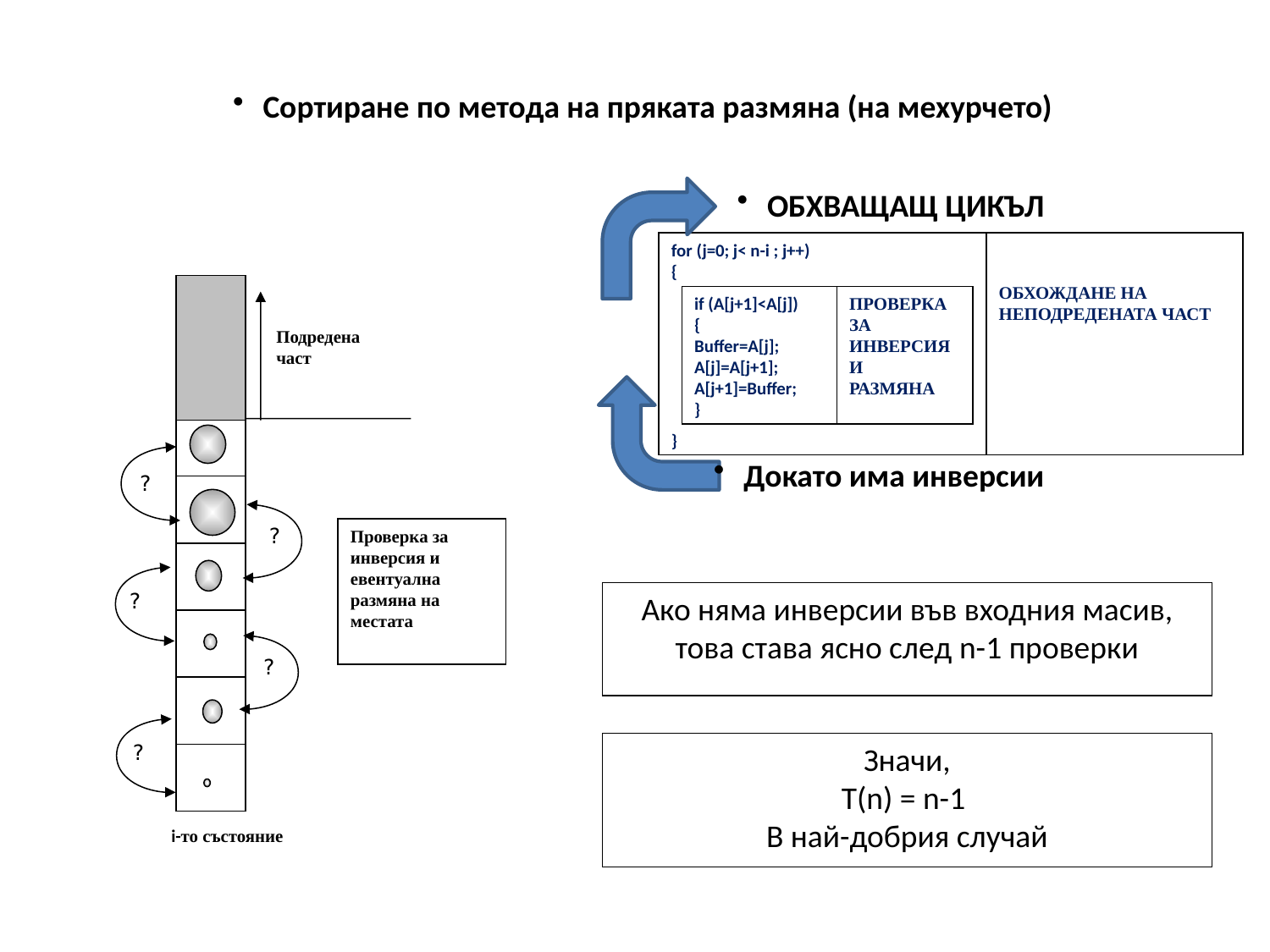

Сортиране по метода на пряката размяна (на мехурчето)

ОБХВАЩАЩ ЦИКЪЛ

for (j=0; j< n-i ; j++)
{

}

ОБХОЖДАНЕ НА НЕПОДРЕДЕНАТА ЧАСТ
if (A[j+1]<A[j])
{
Buffer=A[j];
A[j]=A[j+1];
A[j+1]=Buffer;
}

ПРОВЕРКА ЗА ИНВЕРСИЯ И
РАЗМЯНА

Подредена част

Докато има инверсии

?

?
Проверка за инверсия и евентуална  размяна на местата

?
Ако няма инверсии във входния масив, това става ясно след n-1 проверки

?

?
Значи,
T(n) = n-1
В най-добрия случай

i-то състояние